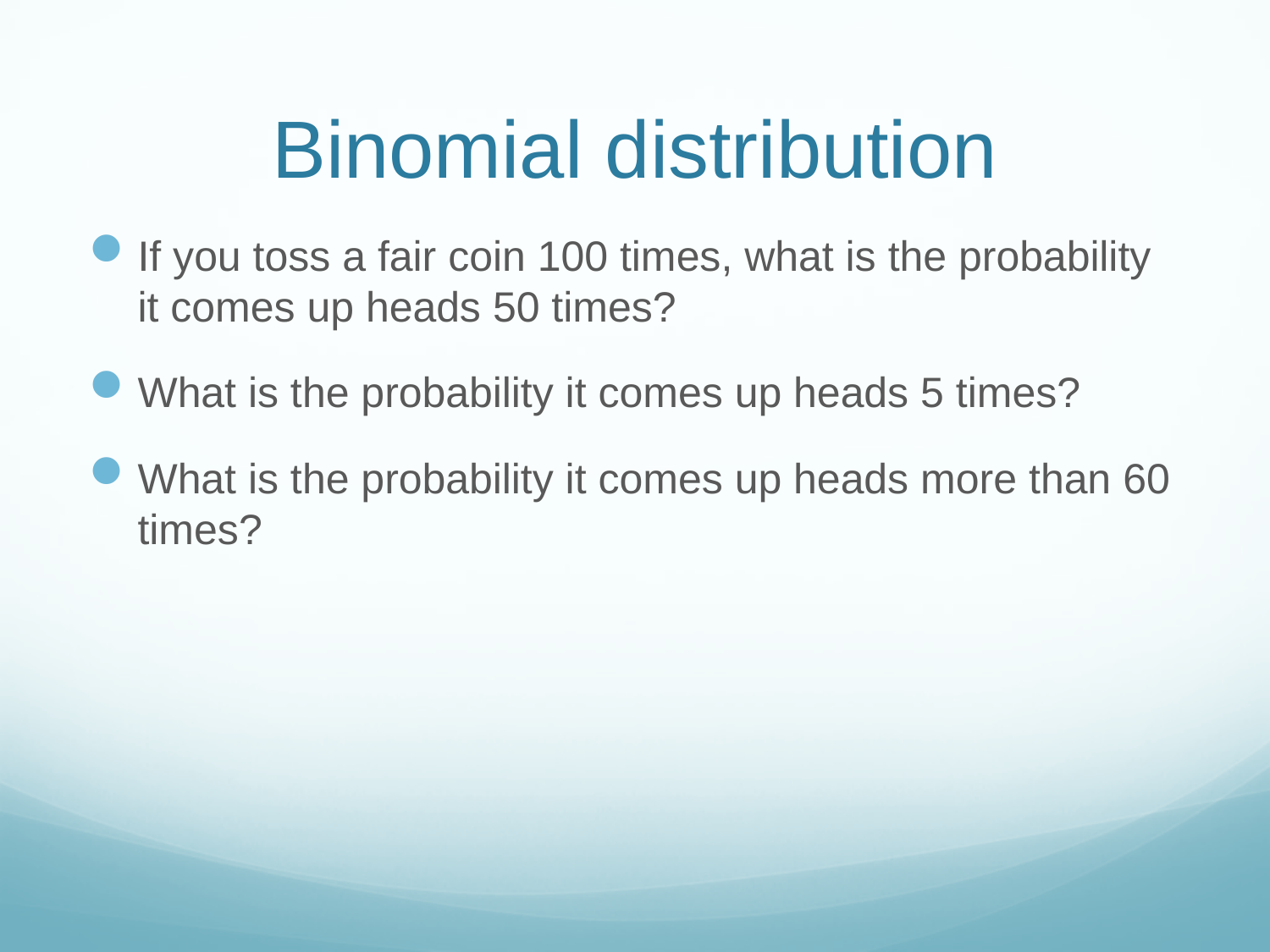

# Binomial distribution
If you toss a fair coin 100 times, what is the probability it comes up heads 50 times?
What is the probability it comes up heads 5 times?
What is the probability it comes up heads more than 60 times?